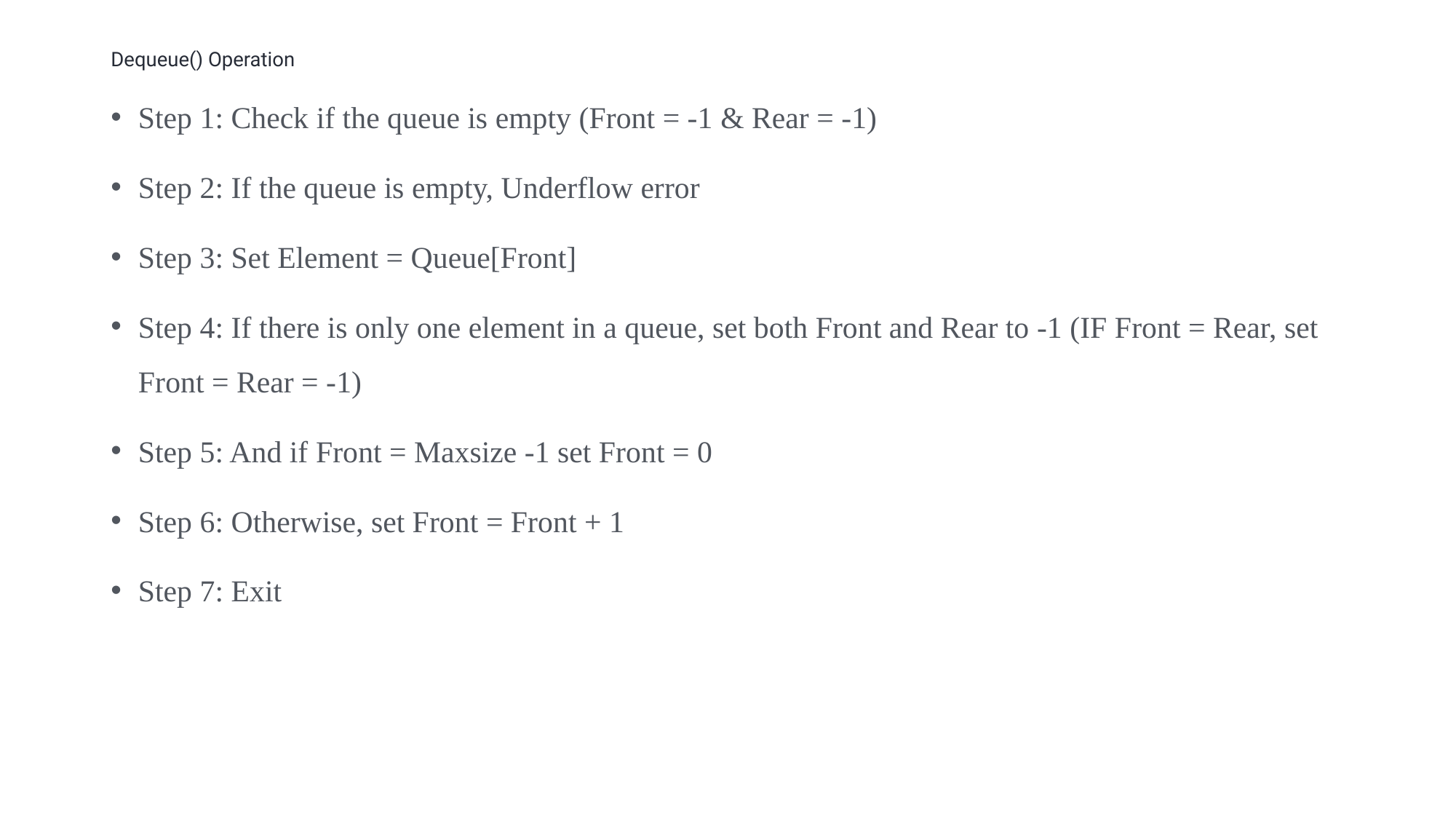

# Dequeue() Operation
Step 1: Check if the queue is empty (Front = -1 & Rear = -1)
Step 2: If the queue is empty, Underflow error
Step 3: Set Element = Queue[Front]
Step 4: If there is only one element in a queue, set both Front and Rear to -1 (IF Front = Rear, set Front = Rear = -1)
Step 5: And if Front = Maxsize -1 set Front = 0
Step 6: Otherwise, set Front = Front + 1
Step 7: Exit